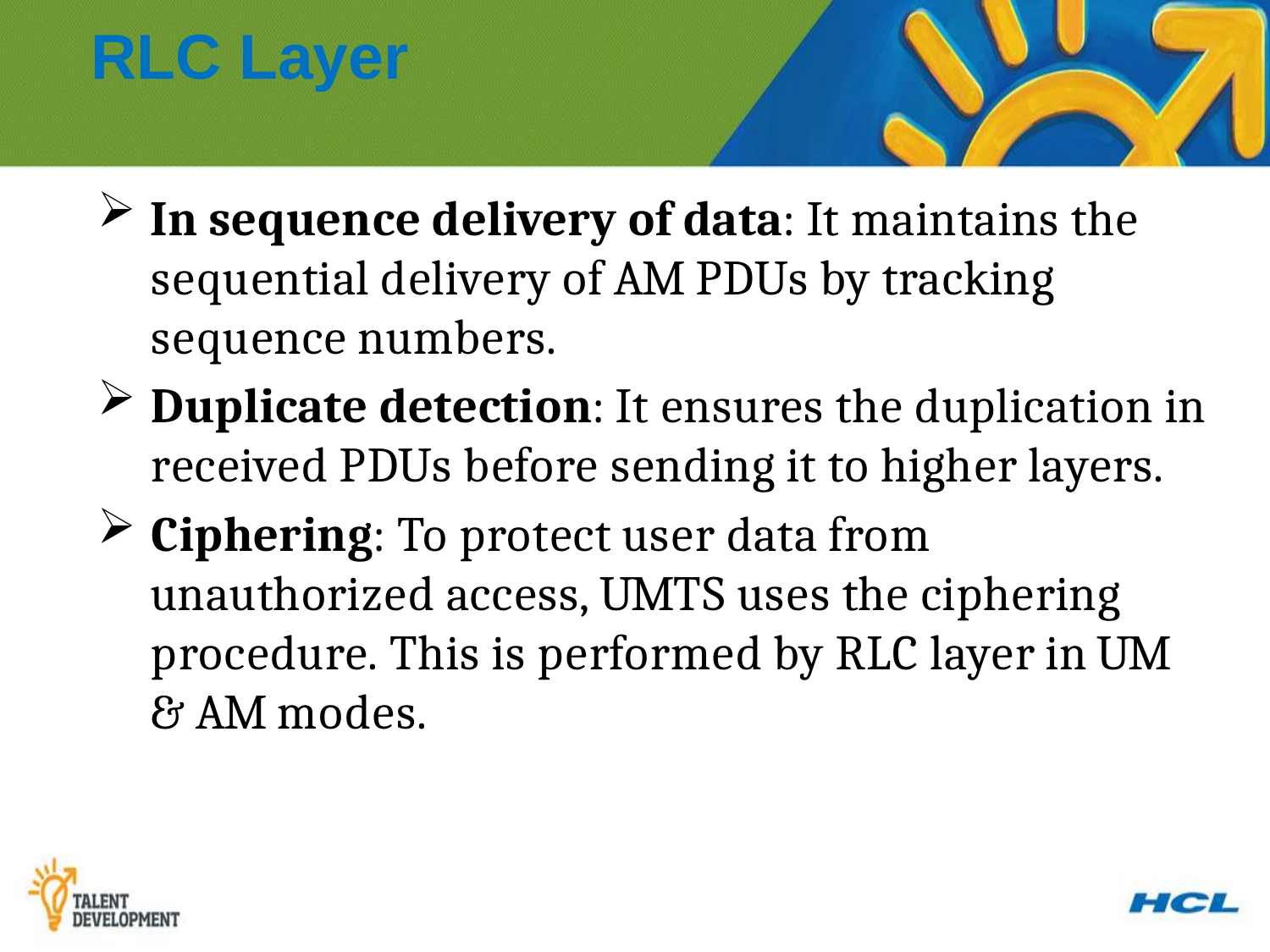

RLC Layer
In sequence delivery of data: It maintains the sequential delivery of AM PDUs by tracking sequence numbers.
Duplicate detection: It ensures the duplication in received PDUs before sending it to higher layers.
Ciphering: To protect user data from unauthorized access, UMTS uses the ciphering procedure. This is performed by RLC layer in UM & AM modes.